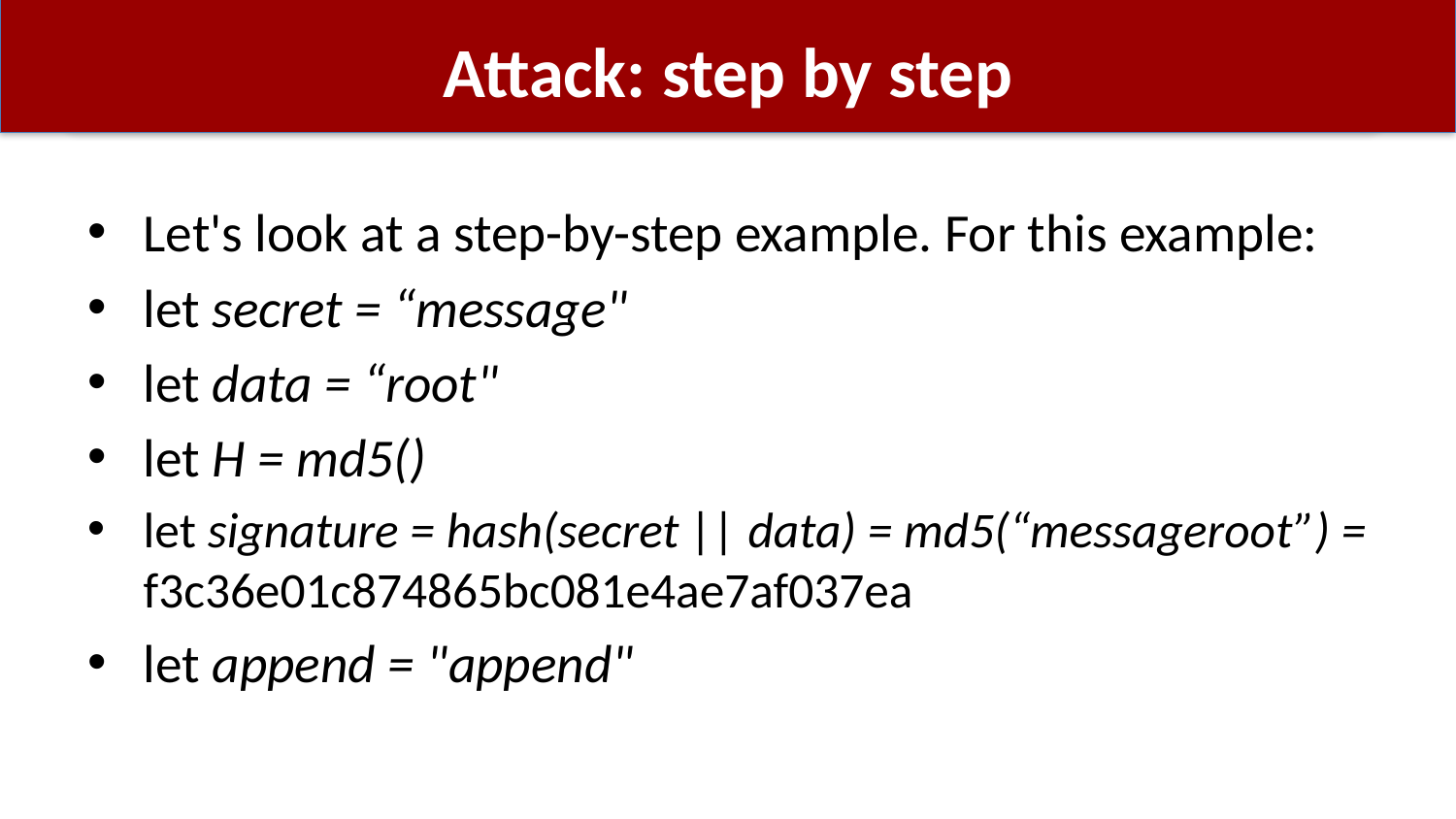

# Attack: step by step
Let's look at a step-by-step example. For this example:
let secret = “message"
let data = “root"
let H = md5()
let signature = hash(secret || data) = md5(“messageroot”) = f3c36e01c874865bc081e4ae7af037ea
let append = "append"